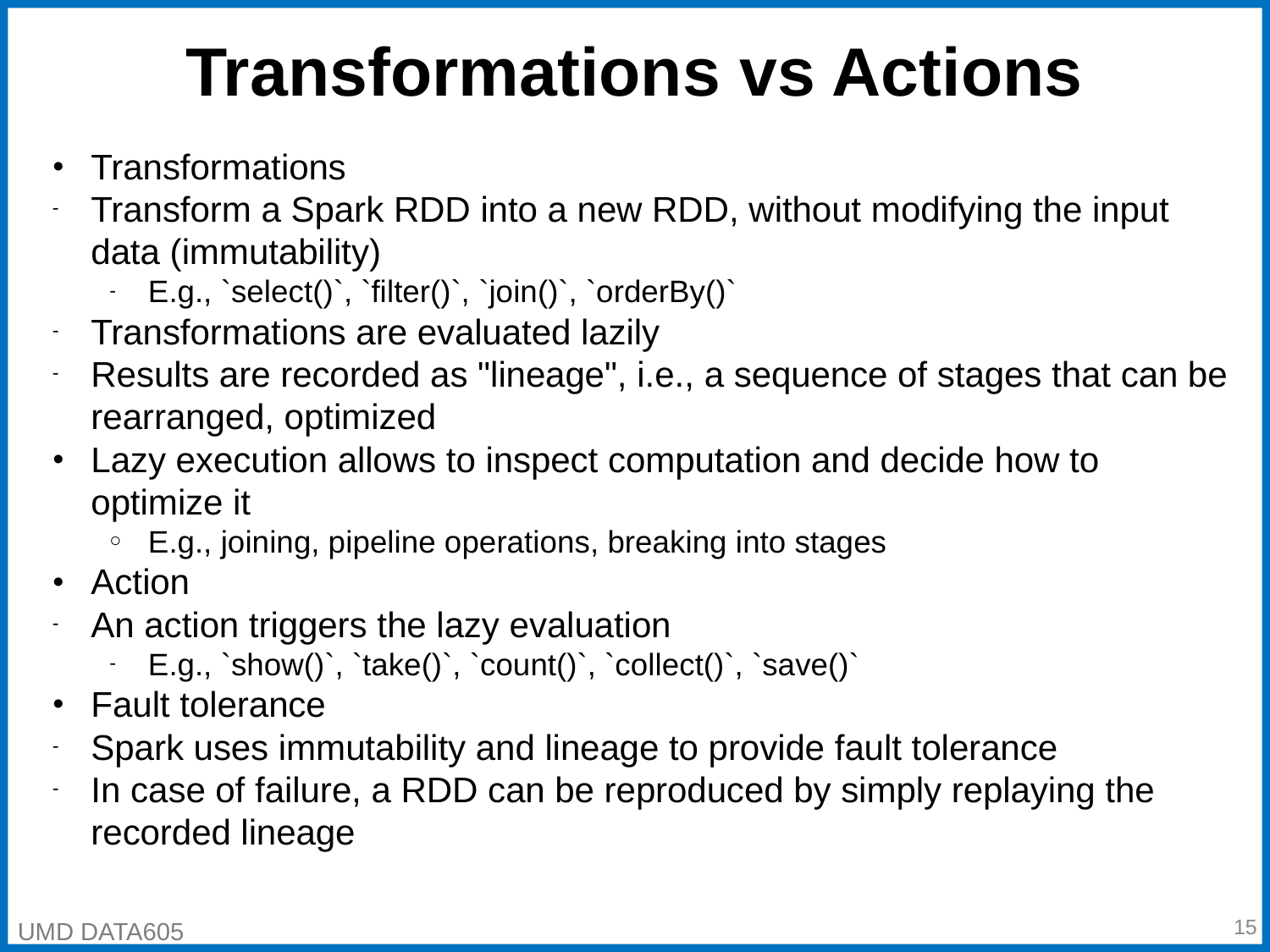

# Transformations vs Actions
Transformations
Transform a Spark RDD into a new RDD, without modifying the input data (immutability)
E.g., `select()`, `filter()`, `join()`, `orderBy()`
Transformations are evaluated lazily
Results are recorded as "lineage", i.e., a sequence of stages that can be rearranged, optimized
Lazy execution allows to inspect computation and decide how to optimize it
E.g., joining, pipeline operations, breaking into stages
Action
An action triggers the lazy evaluation
E.g., `show()`, `take()`, `count()`, `collect()`, `save()`
Fault tolerance
Spark uses immutability and lineage to provide fault tolerance
In case of failure, a RDD can be reproduced by simply replaying the recorded lineage
15